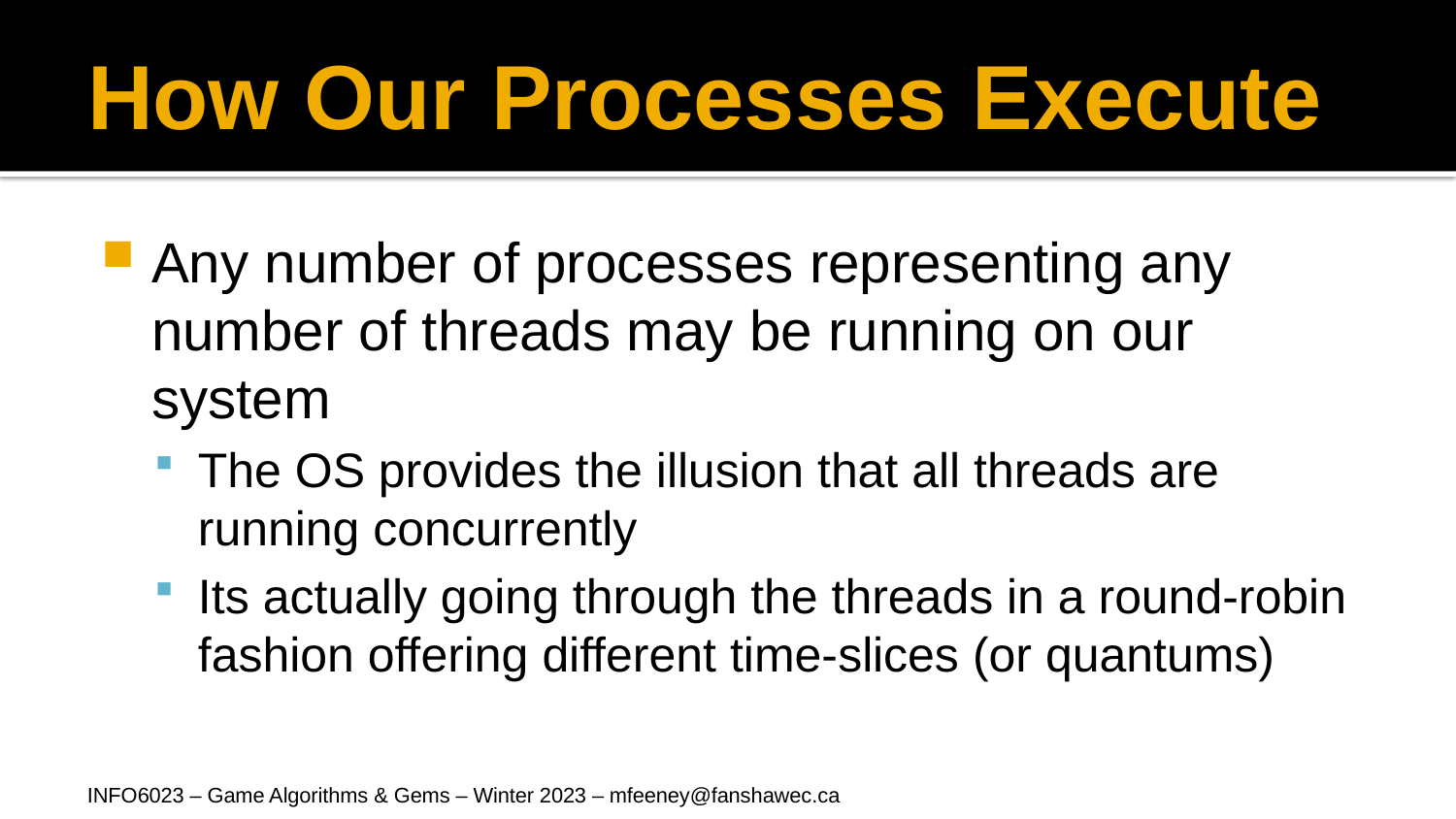

# How Our Processes Execute
Any number of processes representing any number of threads may be running on our system
The OS provides the illusion that all threads are running concurrently
Its actually going through the threads in a round-robin fashion offering different time-slices (or quantums)